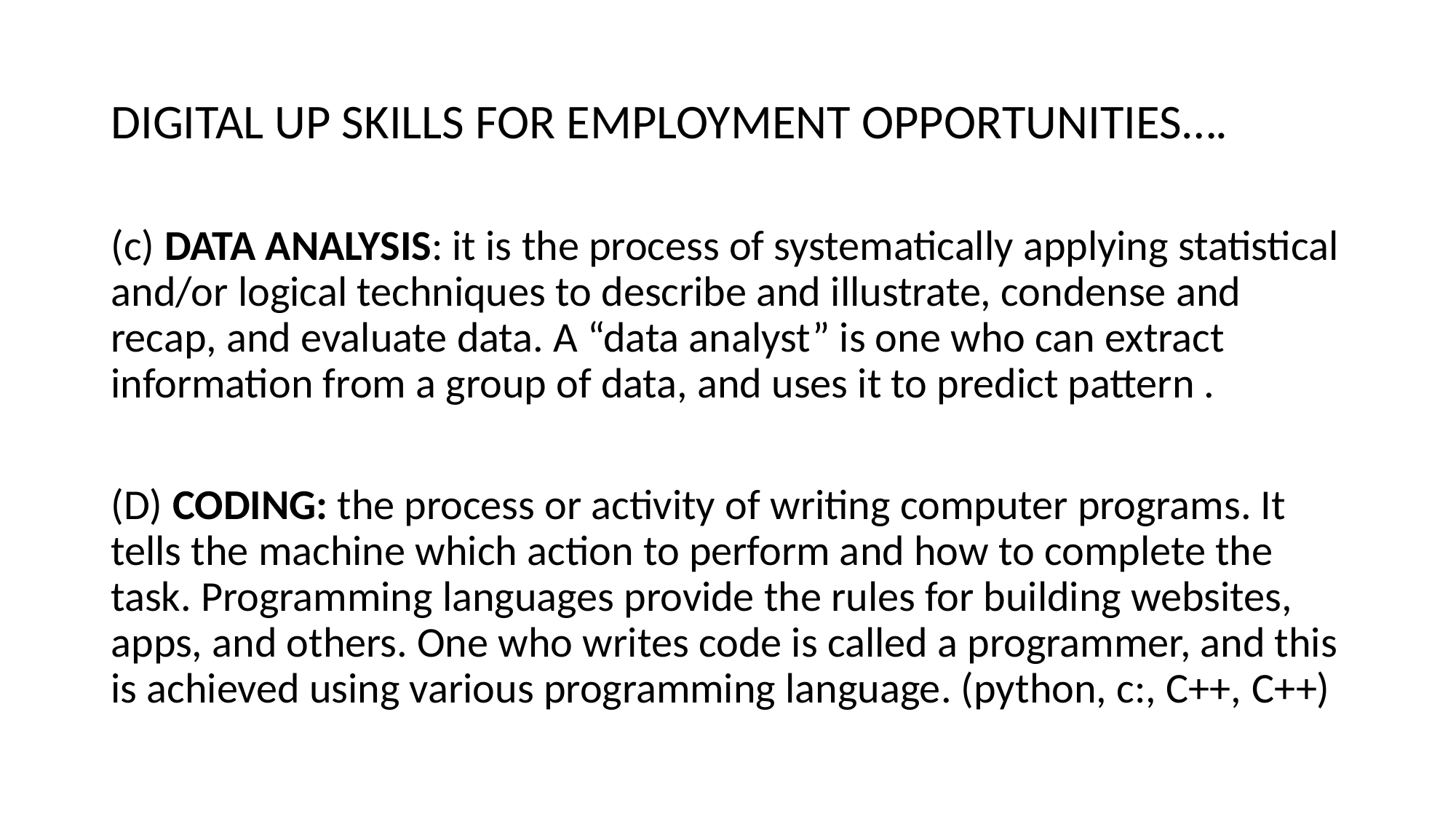

# DIGITAL UP SKILLS FOR EMPLOYMENT OPPORTUNITIES….
(c) DATA ANALYSIS: it is the process of systematically applying statistical and/or logical techniques to describe and illustrate, condense and recap, and evaluate data. A “data analyst” is one who can extract information from a group of data, and uses it to predict pattern .

(D) CODING: the process or activity of writing computer programs. It tells the machine which action to perform and how to complete the task. Programming languages provide the rules for building websites, apps, and others. One who writes code is called a programmer, and this is achieved using various programming language. (python, c:, C++, C++)